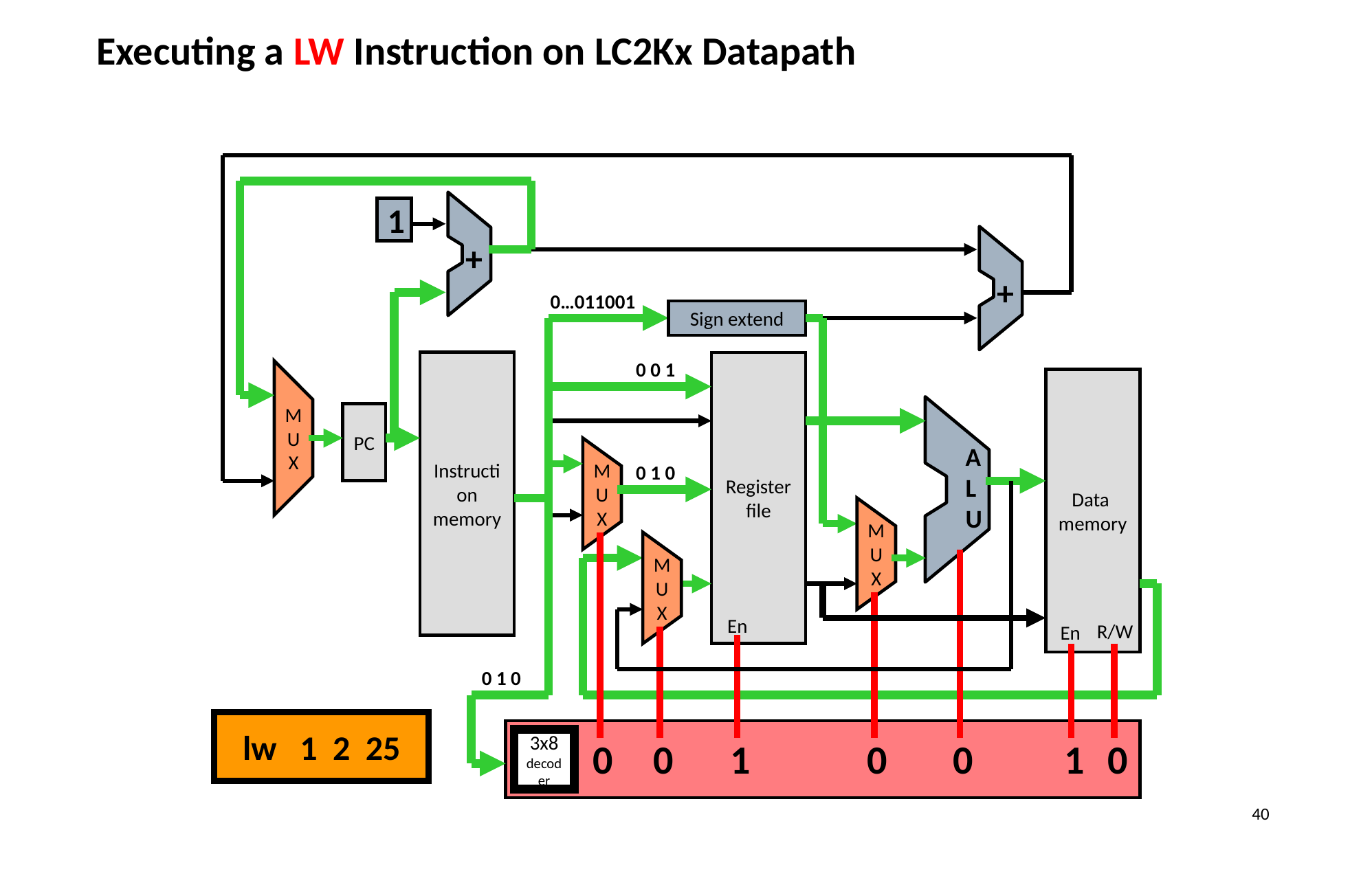

# Executing a LW Instruction on LC2Kx Datapath
1
+

+

Sign extend
A
L
U

0…011001
0 0 1
Instruction
memory
Register
file
M
U
X
Data
memory
PC

M
U
X
0 1 0

M
U
X
M
U
X

En
R/W
En
0 1 0
lw   1  2  25

0
0
1
0
0
1
0
3x8
decoder
40/26
40